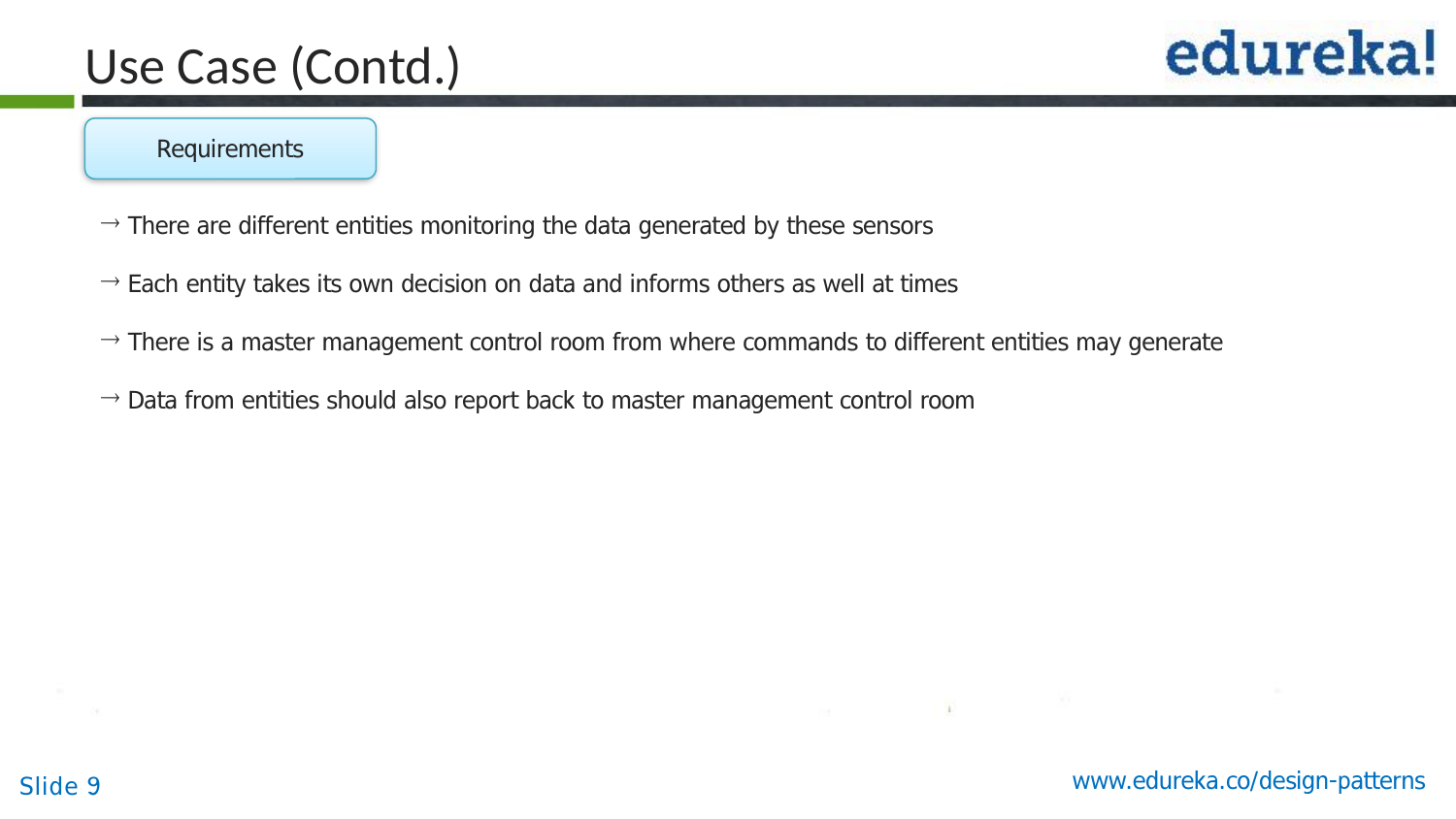

Use Case (Contd.)

Requirements
There are different entities monitoring the data generated by these sensors

Each entity takes its own decision on data and informs others as well at times

There is a master management control room from where commands to different entities may generate

Data from entities should also report back to master management control room